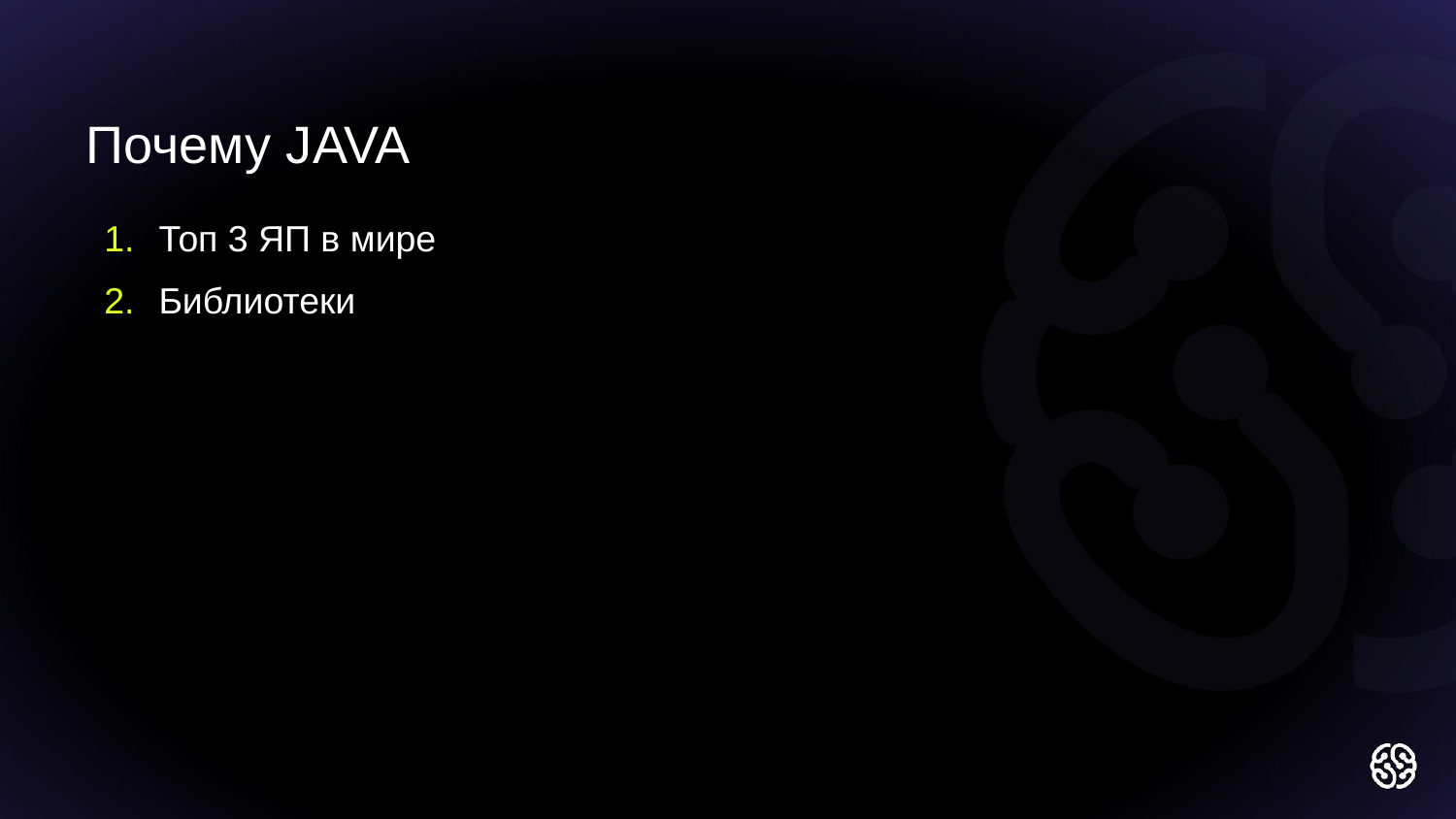

Почему JAVA
Топ 3 ЯП в мире
Библиотеки